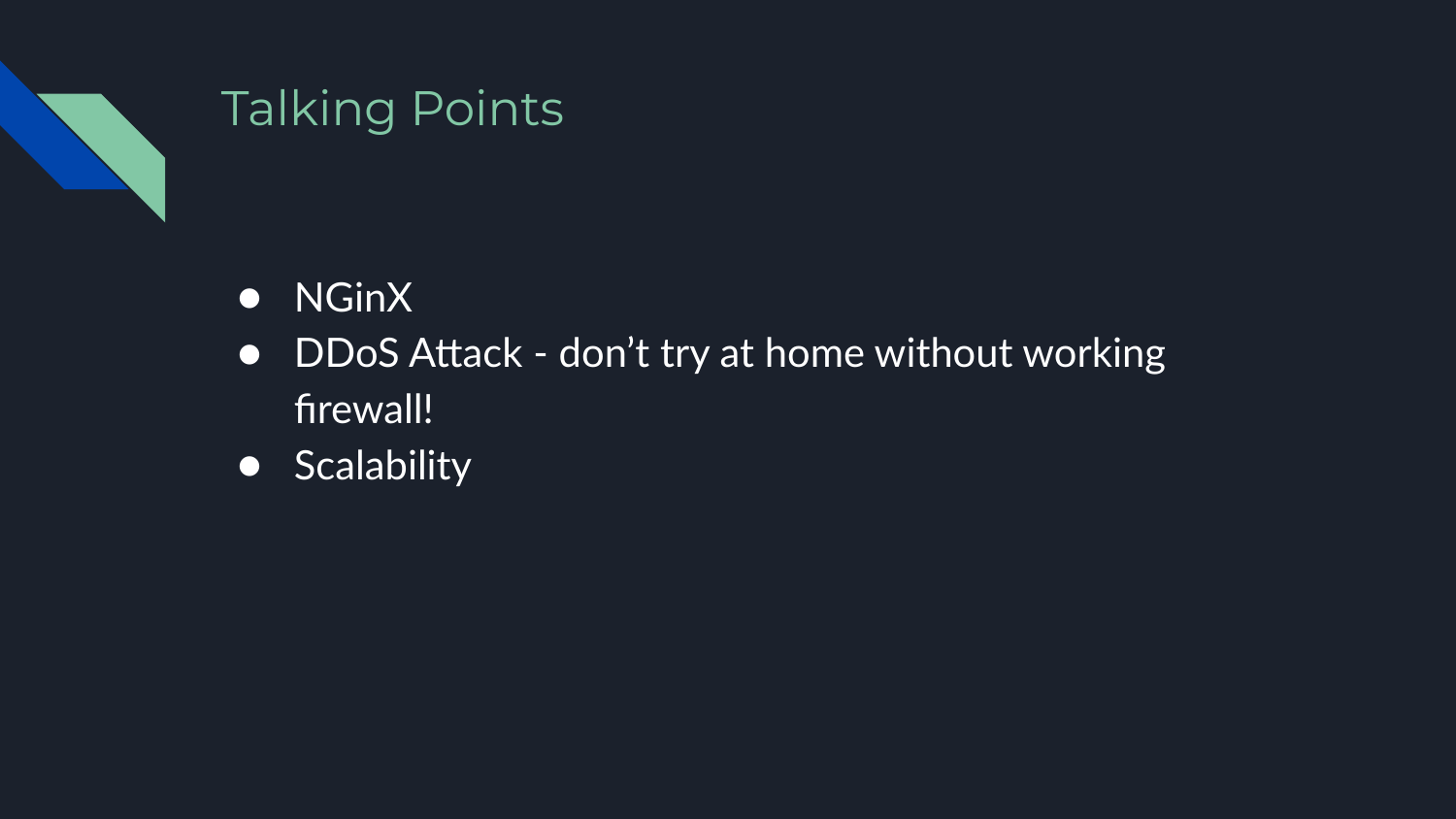

# Talking Points
NGinX
DDoS Attack - don’t try at home without working firewall!
Scalability